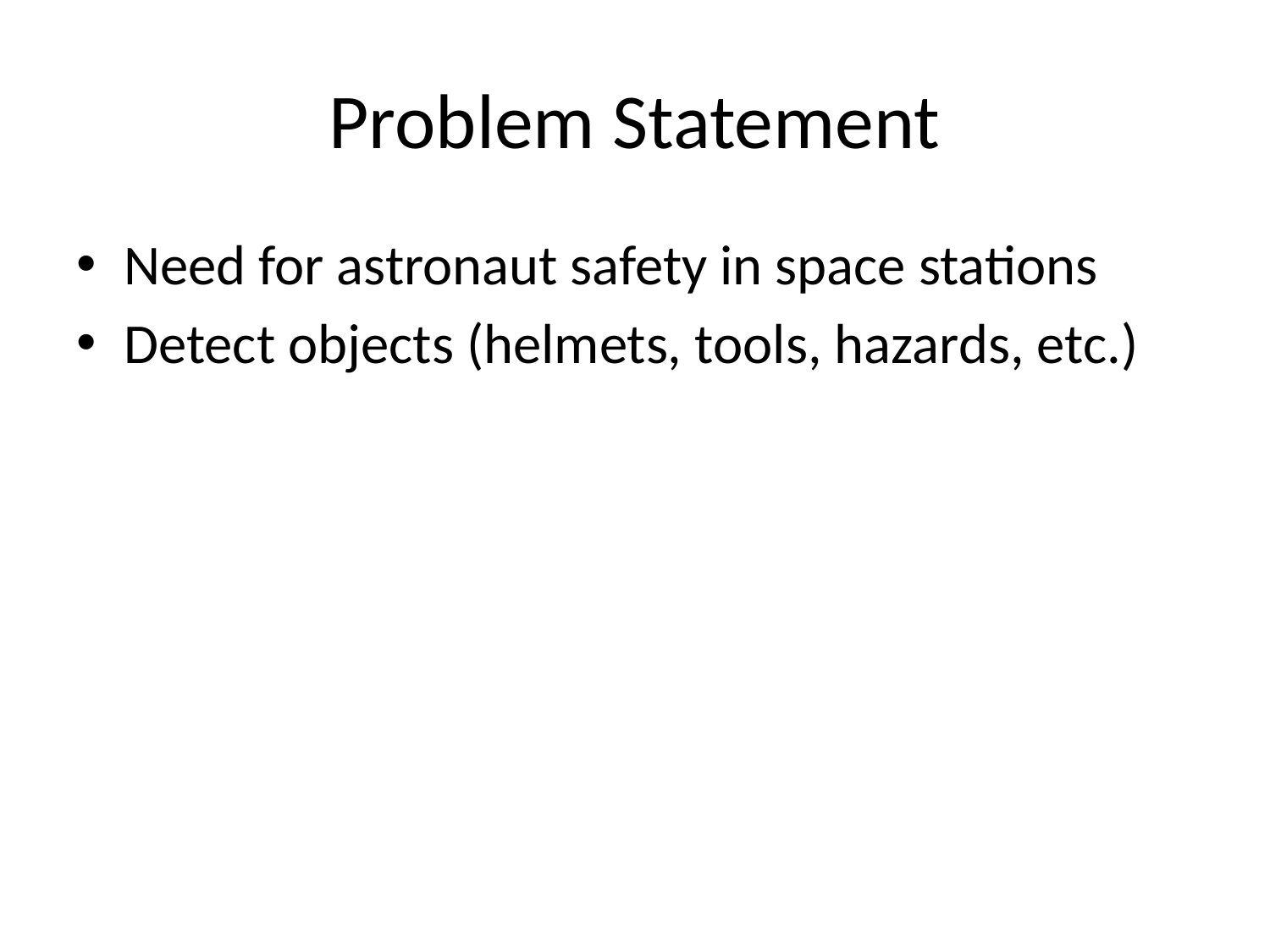

# Problem Statement
Need for astronaut safety in space stations
Detect objects (helmets, tools, hazards, etc.)